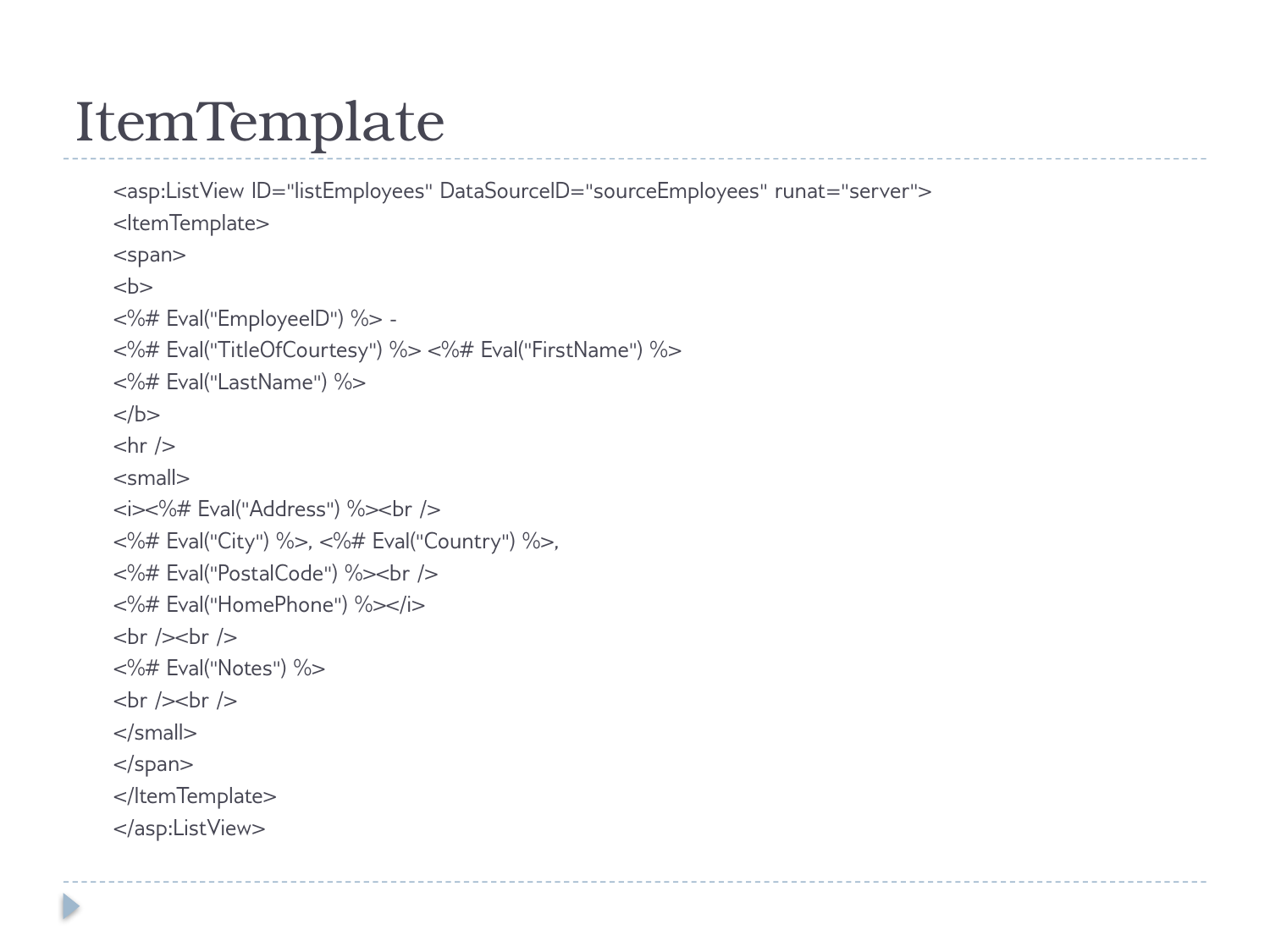

# ItemTemplate
<asp:ListView ID="listEmployees" DataSourceID="sourceEmployees" runat="server">
<ItemTemplate>
<span>
<b>
<%# Eval("EmployeeID") %> -
<%# Eval("TitleOfCourtesy") %> <%# Eval("FirstName") %>
<%# Eval("LastName") %>
</b>
<hr />
<small>
<i><%# Eval("Address") %><br />
<%# Eval("City") %>, <%# Eval("Country") %>,
<%# Eval("PostalCode") %><br />
<%# Eval("HomePhone") %></i>
<br /><br />
<%# Eval("Notes") %>
<br /><br />
</small>
</span>
</ItemTemplate>
</asp:ListView>